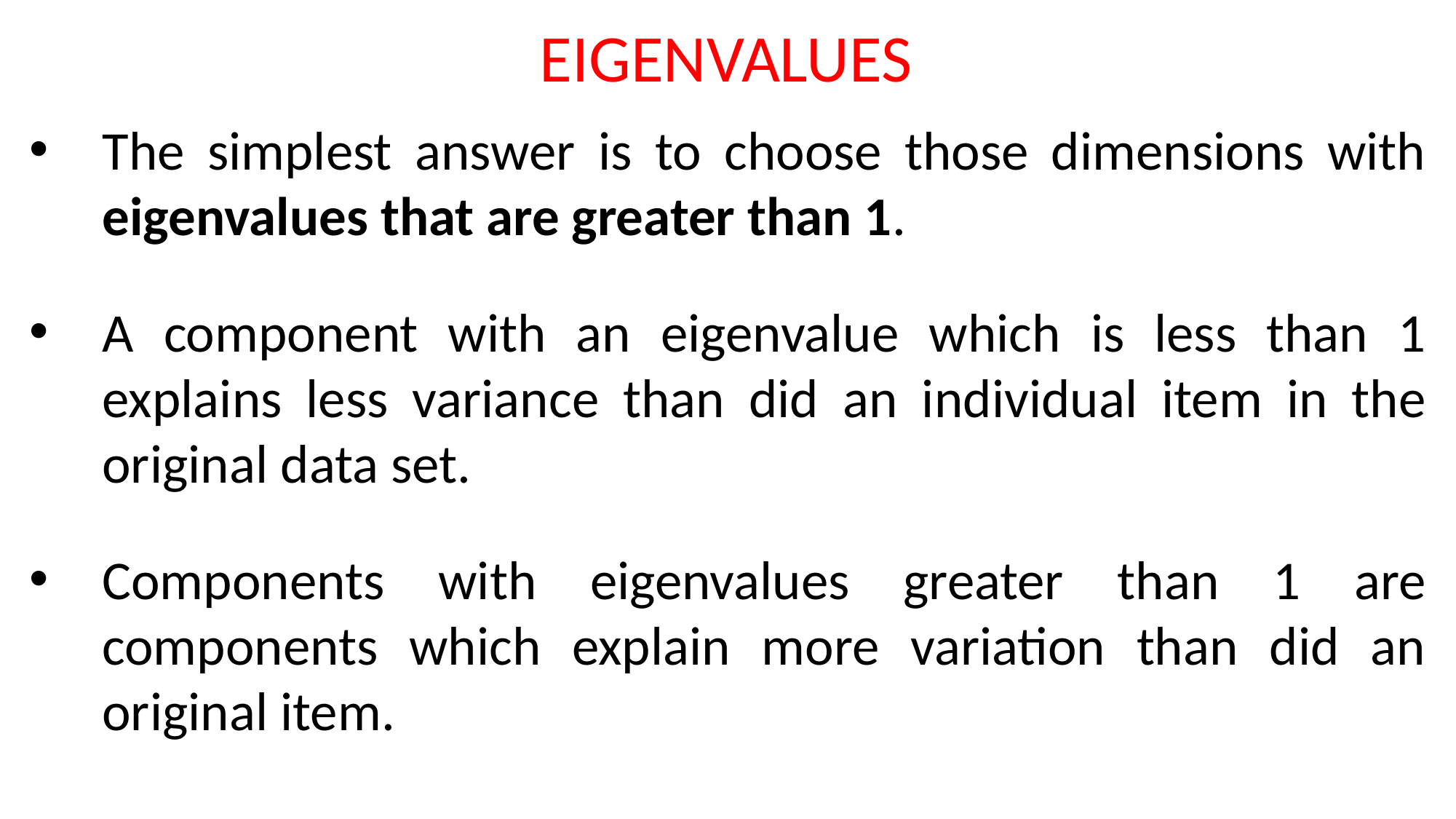

EIGENVALUES
The simplest answer is to choose those dimensions with eigenvalues that are greater than 1.

A component with an eigenvalue which is less than 1 explains less variance than did an individual item in the original data set.

Components with eigenvalues greater than 1 are components which explain more variation than did an original item.